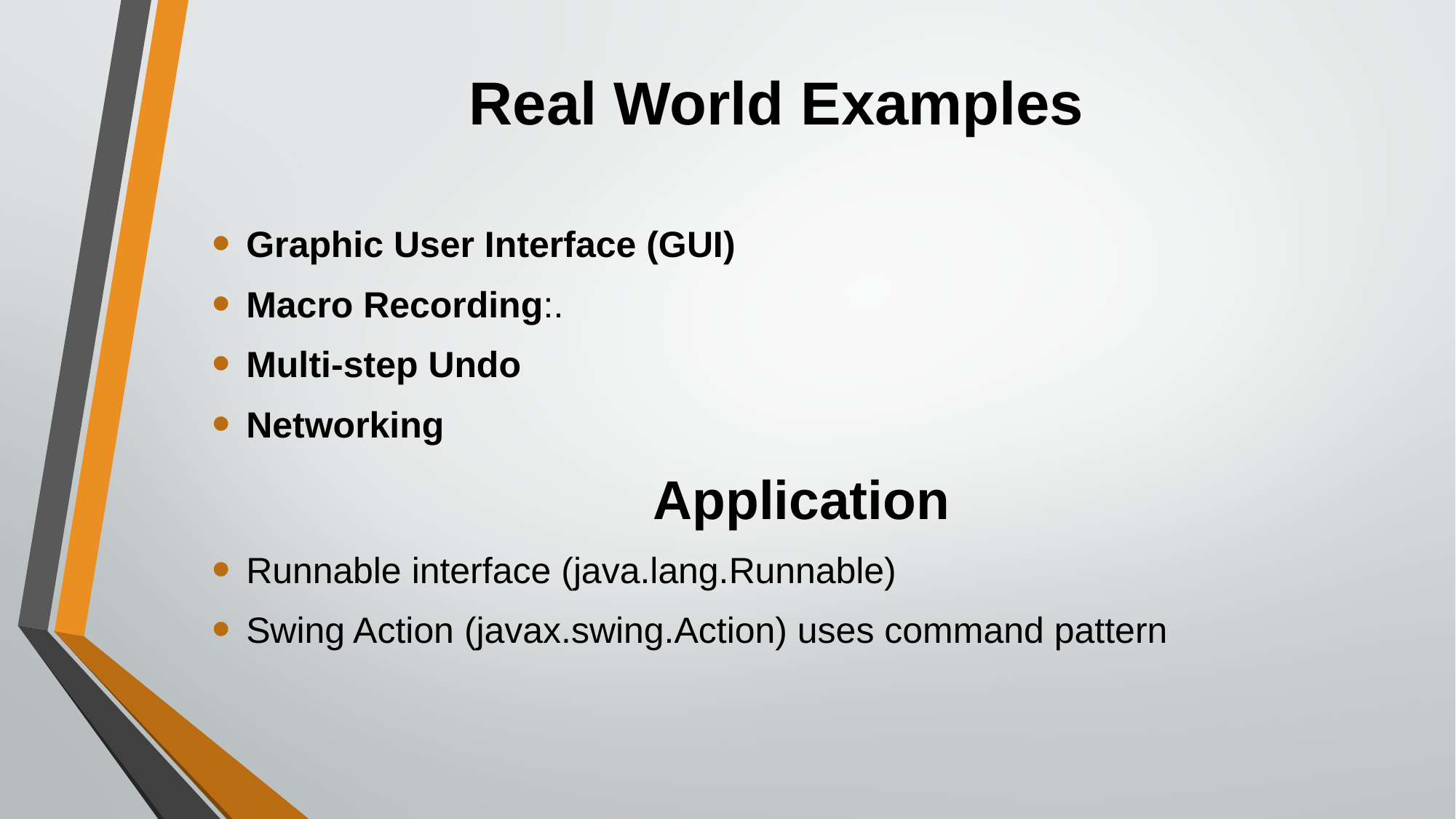

# Real World Examples

Graphic User Interface (GUI)
Macro Recording:.
Multi-step Undo
Networking
Application
Runnable interface (java.lang.Runnable)
Swing Action (javax.swing.Action) uses command pattern